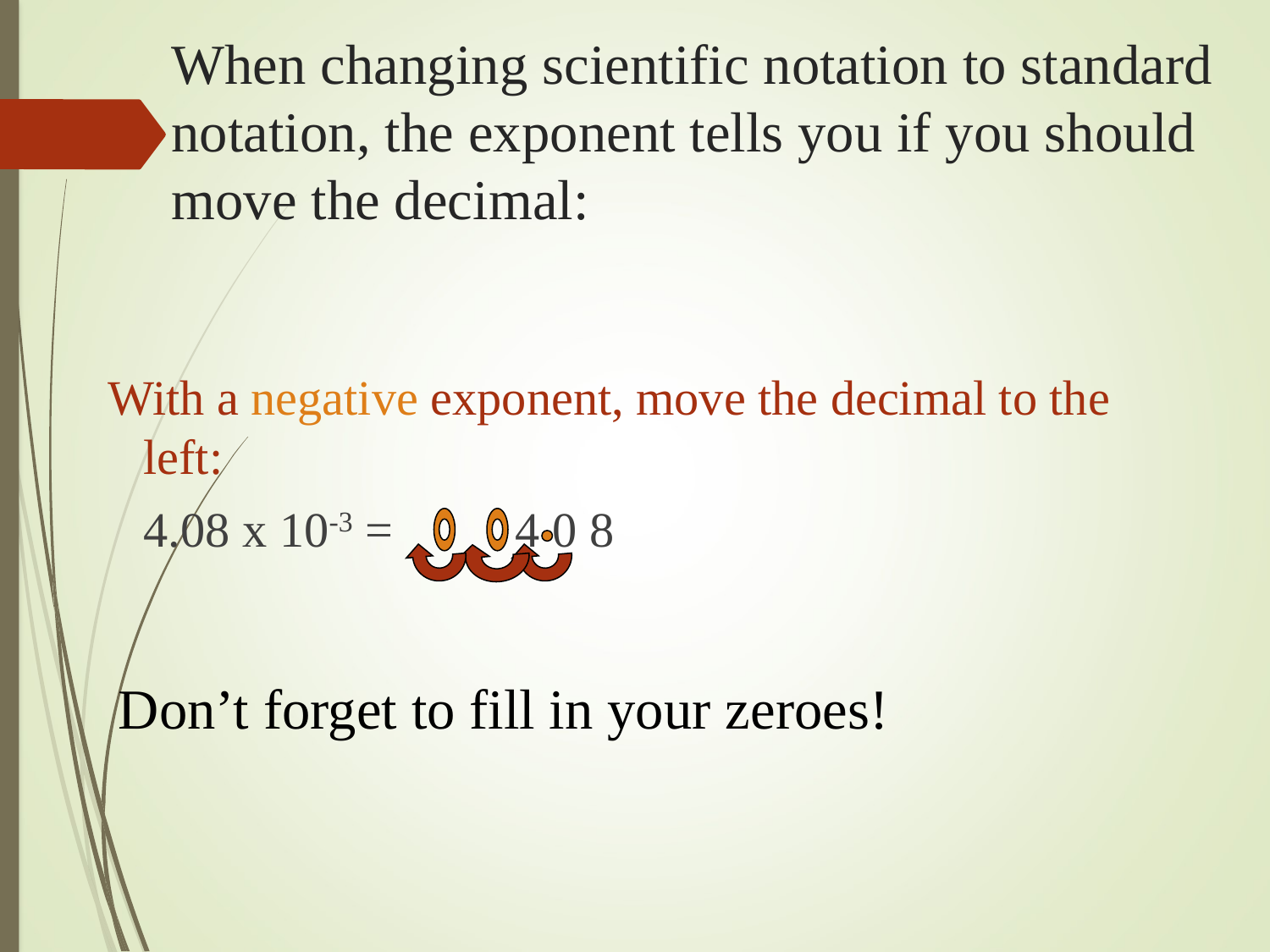

# When changing scientific notation to standard notation, the exponent tells you if you should move the decimal:
With a negative exponent, move the decimal to the left:
	4.08 x 10-3 =          4 0 8

Don’t forget to fill in your zeroes!